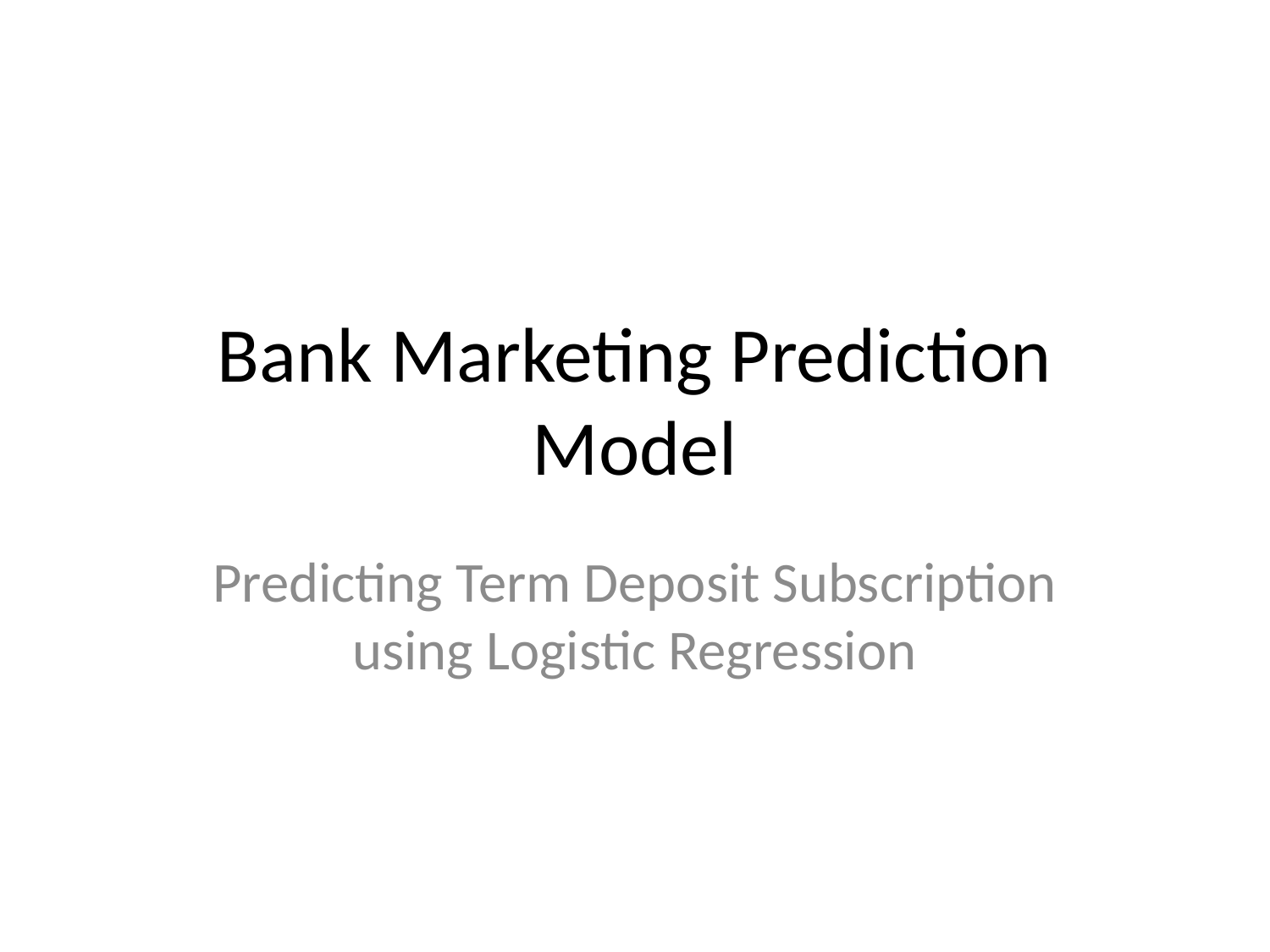

# Bank Marketing Prediction Model
Predicting Term Deposit Subscription using Logistic Regression